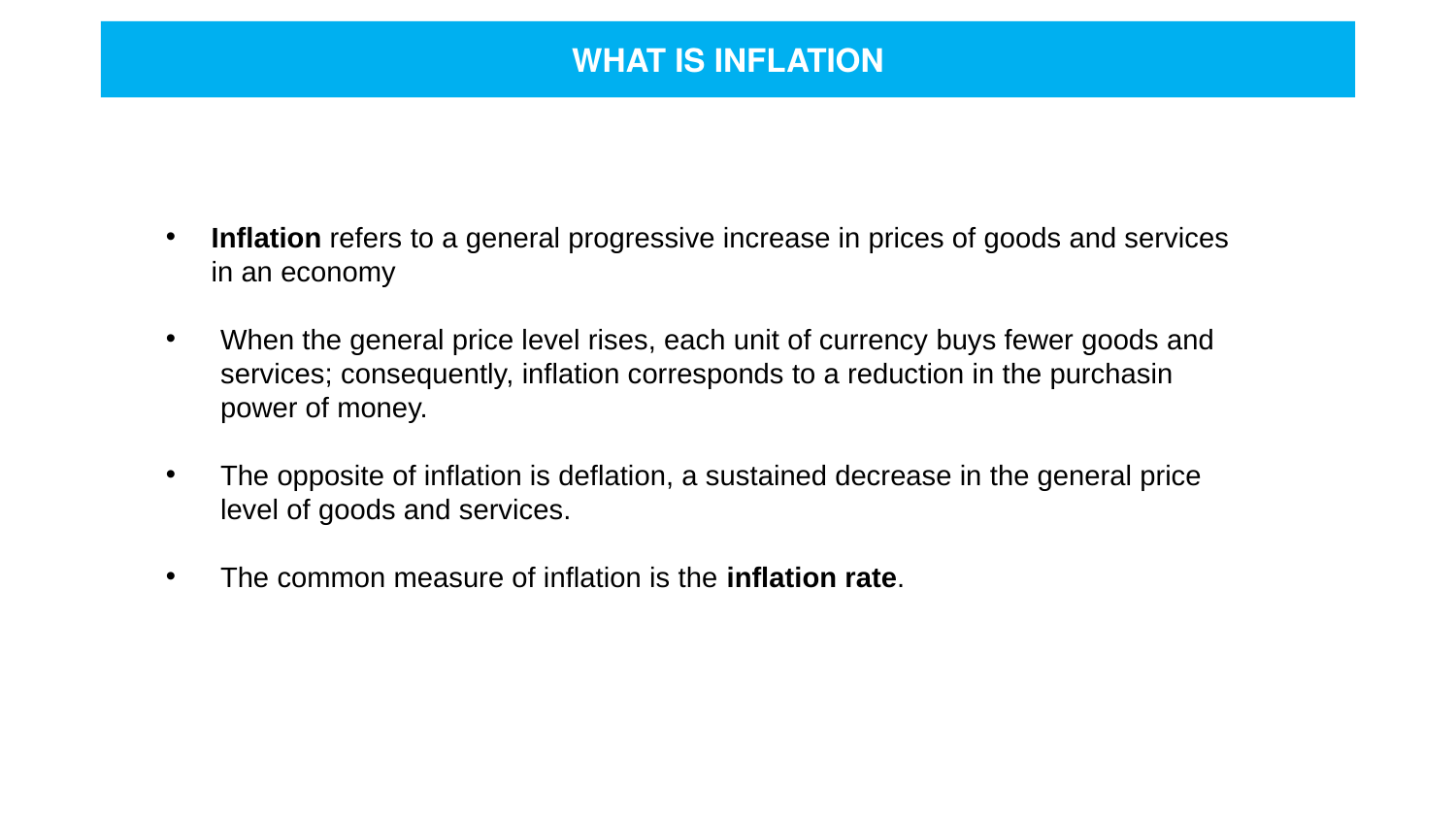

# WHAT IS INFLATION

Inflation refers to a general progressive increase in prices of goods and services in an economy

When the general price level rises, each unit of currency buys fewer goods and services; consequently, inflation corresponds to a reduction in the purchasin power of money.

The opposite of inflation is deflation, a sustained decrease in the general price level of goods and services.

The common measure of inflation is the inflation rate.